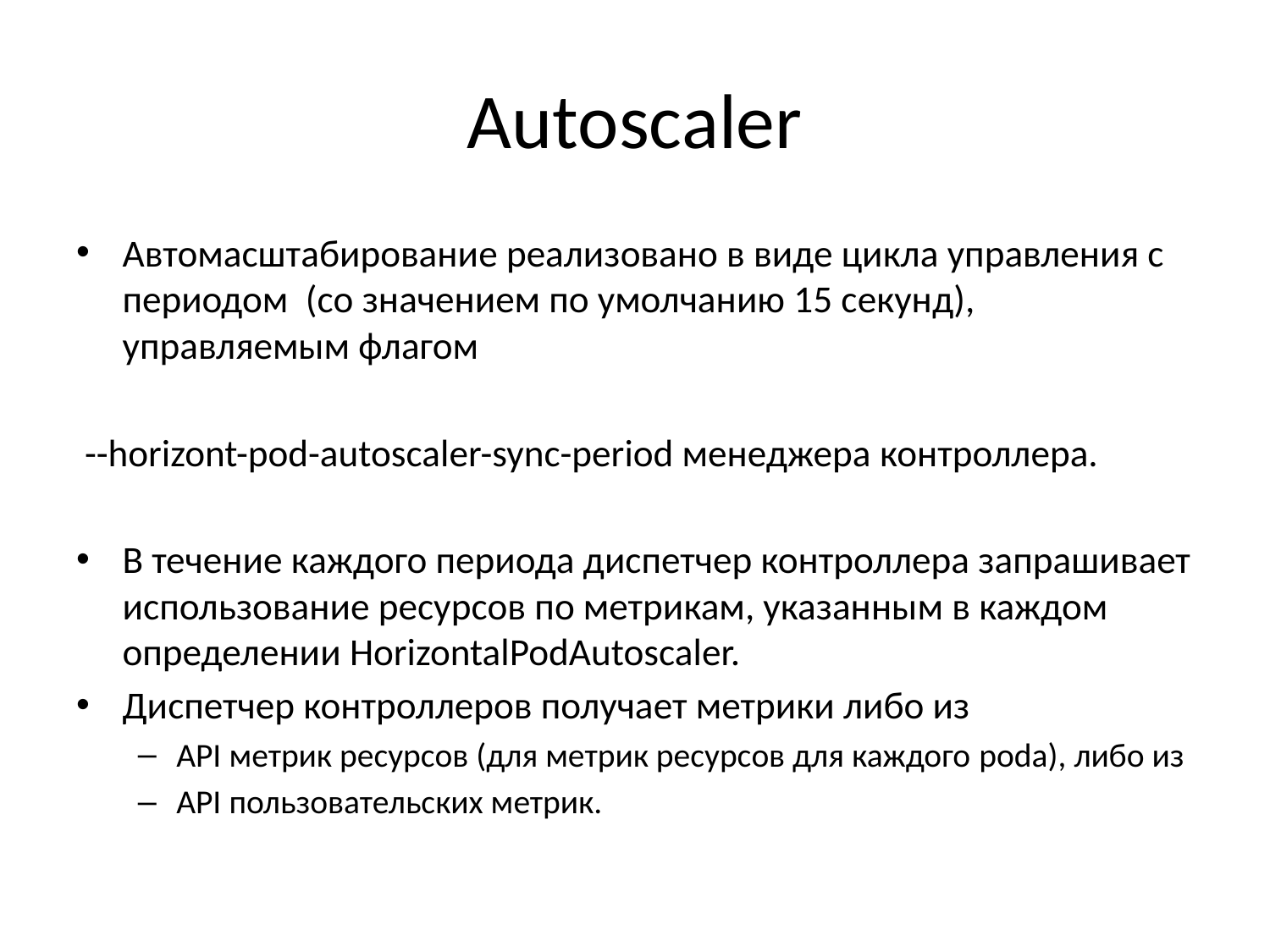

# Autoscaler
Автомасштабирование реализовано в виде цикла управления с периодом  (со значением по умолчанию 15 секунд), управляемым флагом

 --horizont-pod-autoscaler-sync-period менеджера контроллера.

В течение каждого периода диспетчер контроллера запрашивает использование ресурсов по метрикам, указанным в каждом определении HorizontalPodAutoscaler.
Диспетчер контроллеров получает метрики либо из
API метрик ресурсов (для метрик ресурсов для каждого poda), либо из
API пользовательских метрик.